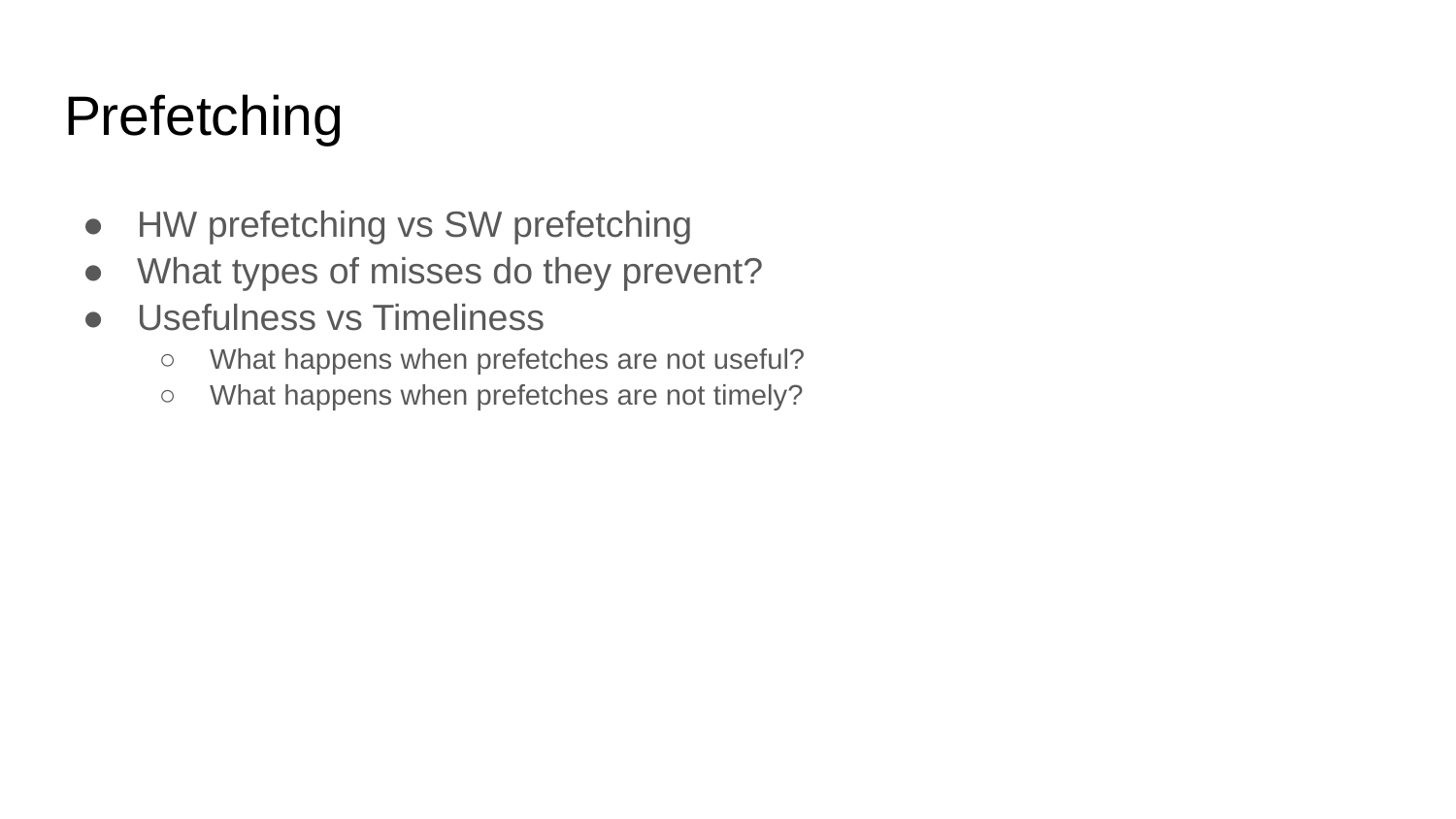

# Prefetching
HW prefetching vs SW prefetching
What types of misses do they prevent?
Usefulness vs Timeliness
What happens when prefetches are not useful?
What happens when prefetches are not timely?